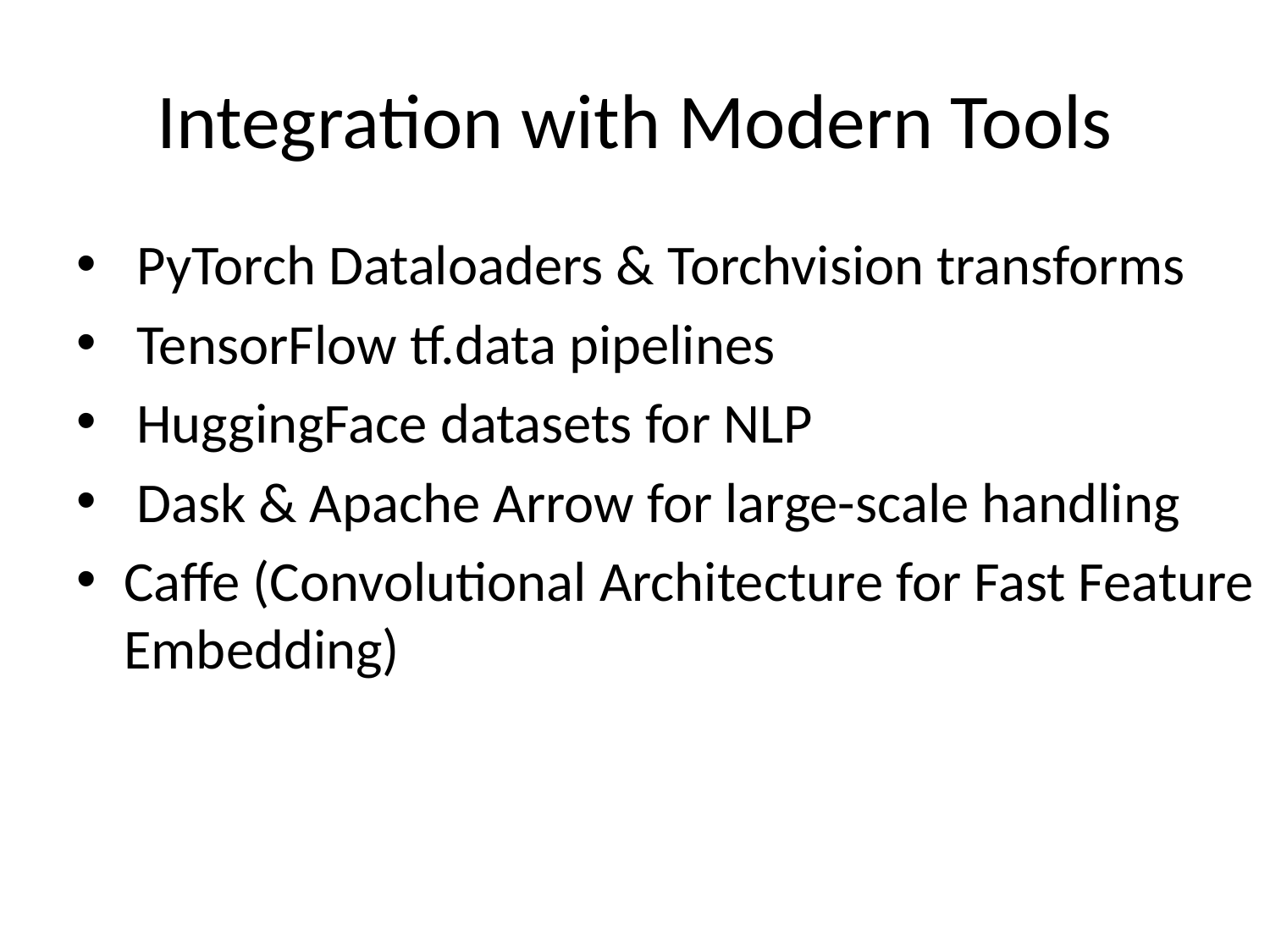

# Integration with Modern Tools
 PyTorch Dataloaders & Torchvision transforms
 TensorFlow tf.data pipelines
 HuggingFace datasets for NLP
 Dask & Apache Arrow for large-scale handling
Caffe (Convolutional Architecture for Fast Feature Embedding)